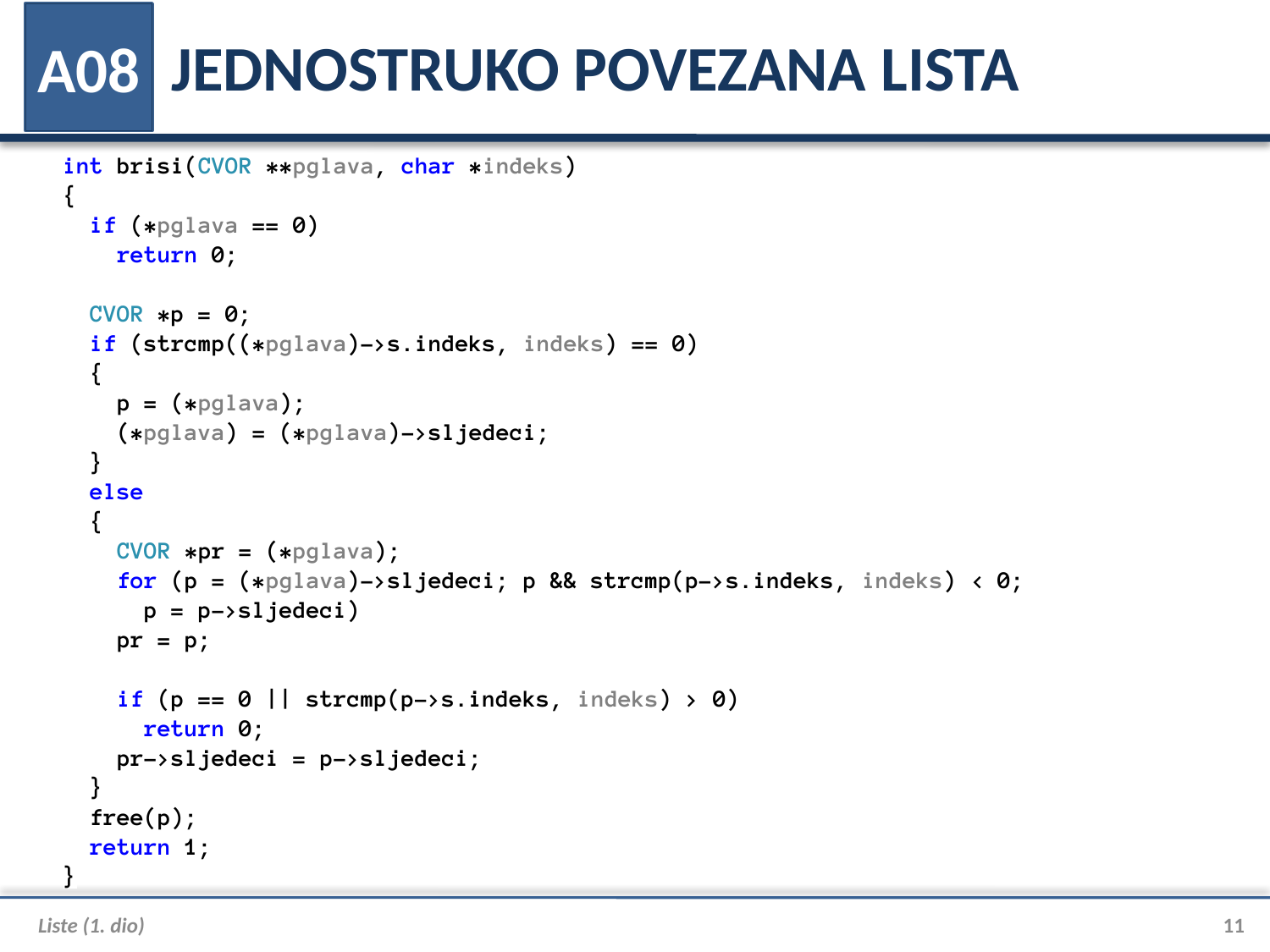

# JEDNOSTRUKO POVEZANA LISTA
A08
int brisi(CVOR **pglava, char *indeks)
{
  if (*pglava == 0)
    return 0;

  CVOR *p = 0;
  if (strcmp((*pglava)->s.indeks, indeks) == 0)
  {
    p = (*pglava);
    (*pglava) = (*pglava)->sljedeci;
  }
  else
  {
    CVOR *pr = (*pglava);
    for (p = (*pglava)->sljedeci; p && strcmp(p->s.indeks, indeks) < 0;
      p = p->sljedeci)
    pr = p;

    if (p == 0 || strcmp(p->s.indeks, indeks) > 0)
      return 0;
    pr->sljedeci = p->sljedeci;
  }
  free(p);
  return 1;
}
Liste (1. dio)
11